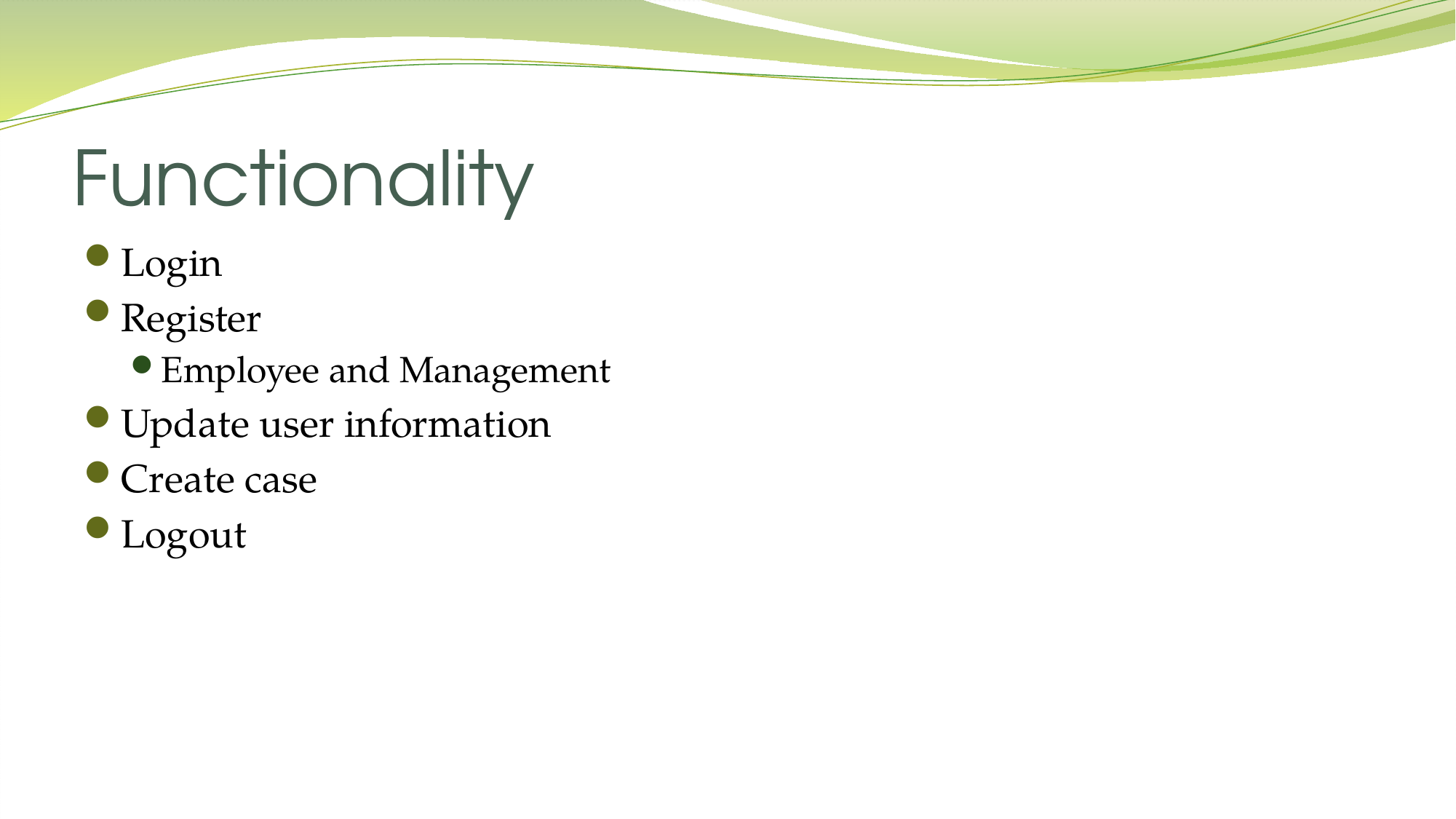

# Functionality
Login
Register
Employee and Management
Update user information
Create case
Logout